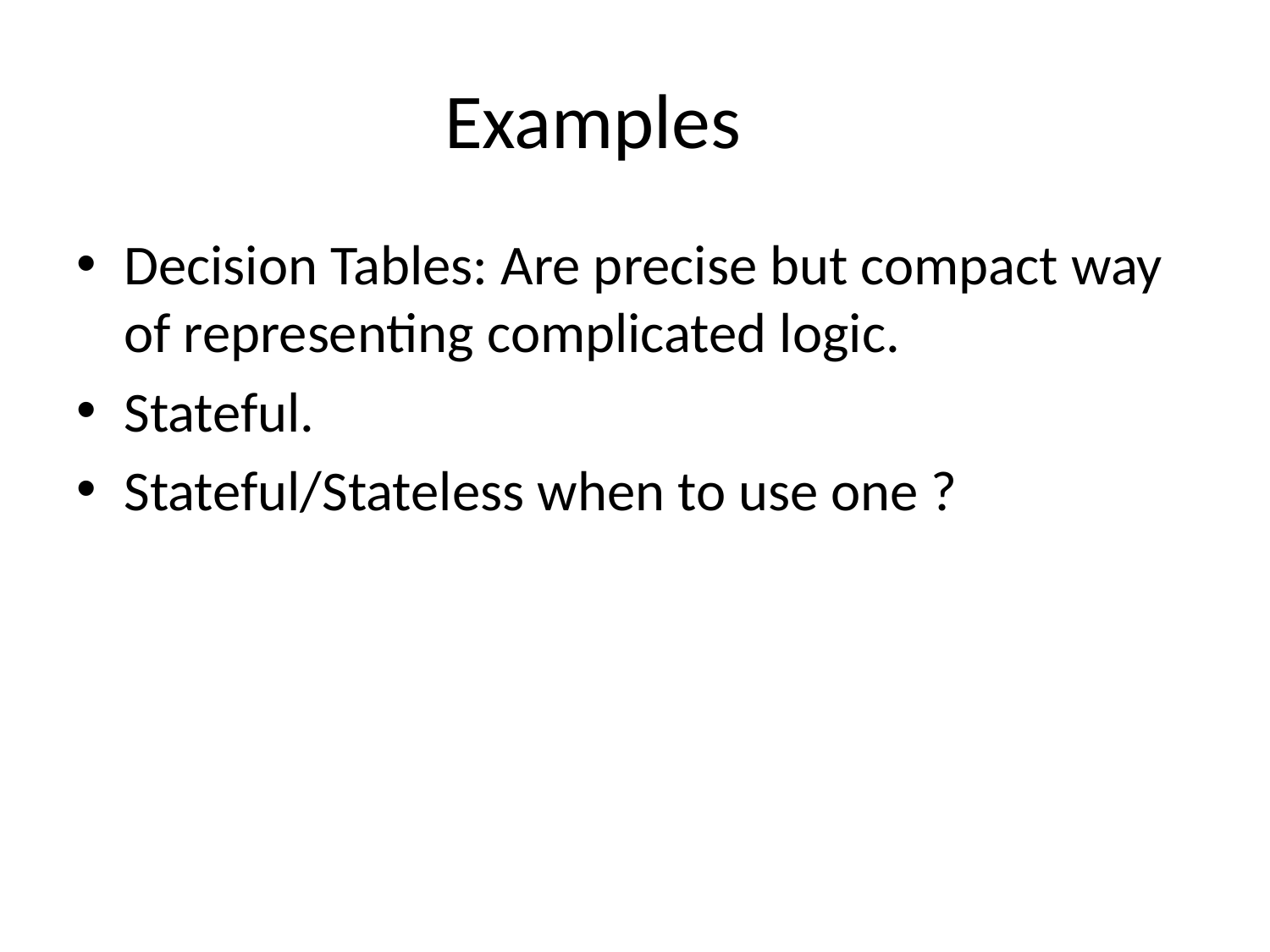

# Examples
Decision Tables: Are precise but compact way of representing complicated logic.
Stateful.
Stateful/Stateless when to use one ?